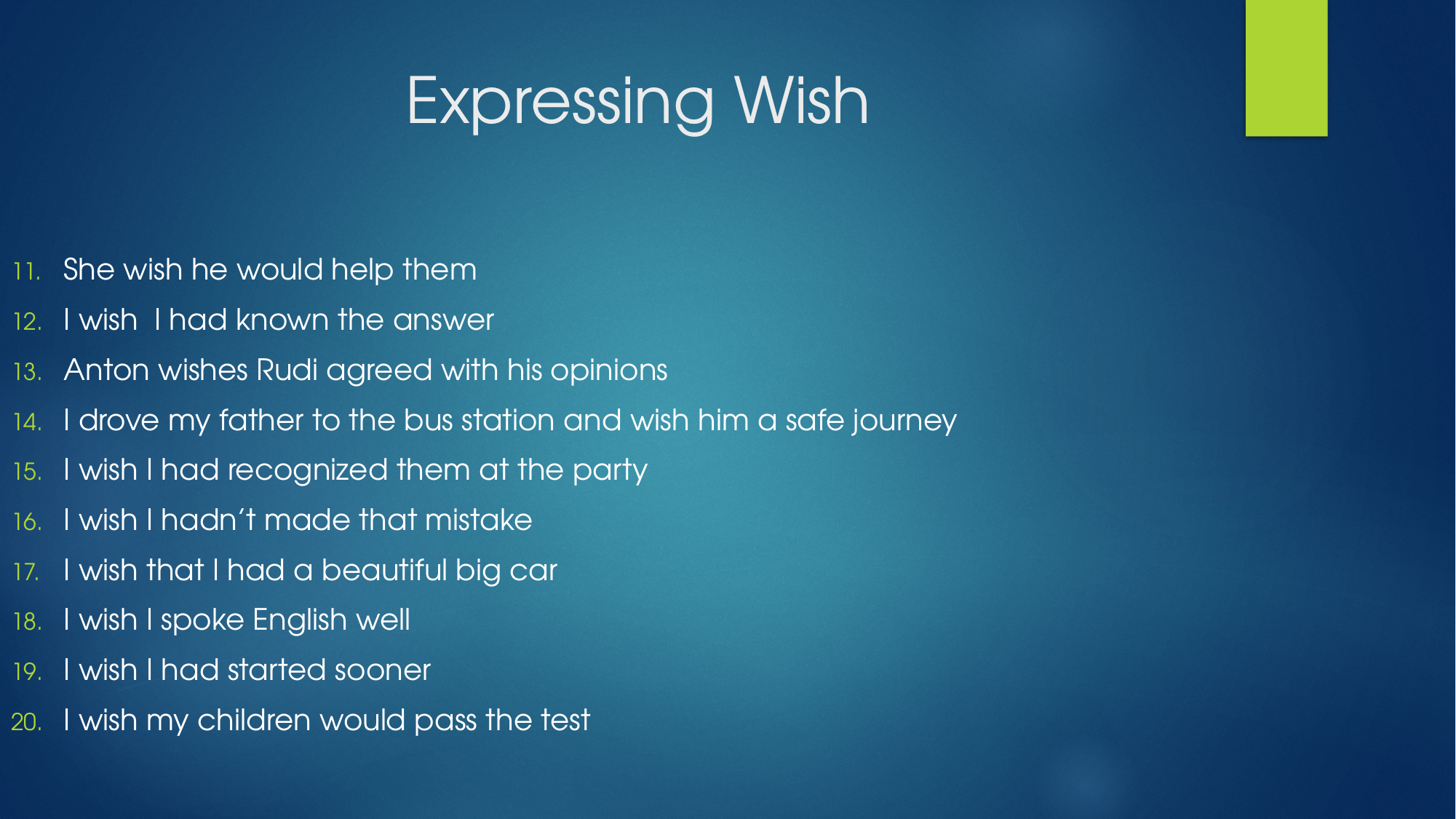

# Expressing Wish
She wish he would help them
I wish  I had known the answer
Anton wishes Rudi agreed with his opinions
I drove my father to the bus station and wish him a safe journey
I wish I had recognized them at the party
I wish I hadn’t made that mistake
I wish that I had a beautiful big car
I wish I spoke English well
I wish I had started sooner
I wish my children would pass the test